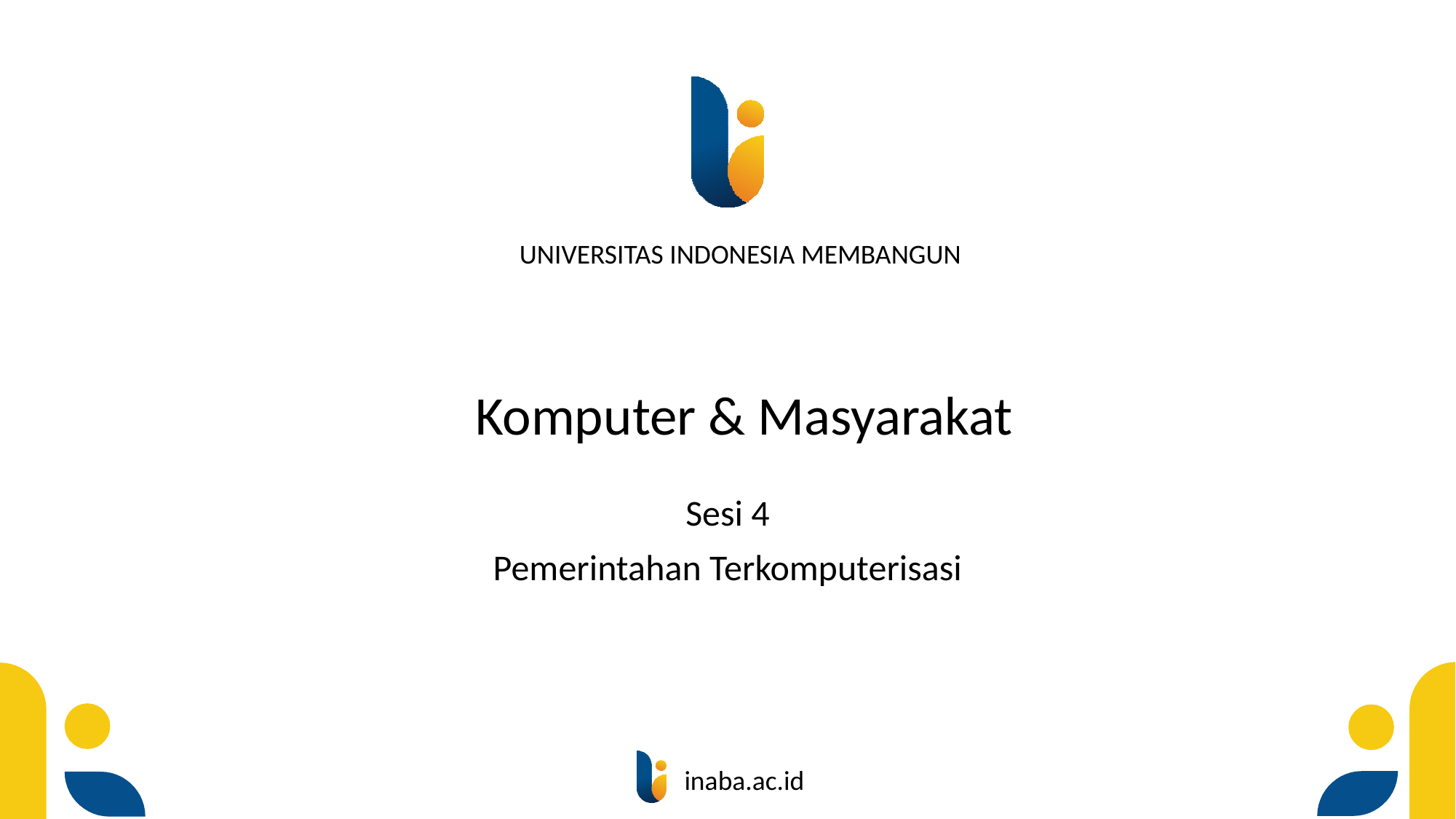

# Komputer & Masyarakat

Sesi 4
Pemerintahan Terkomputerisasi